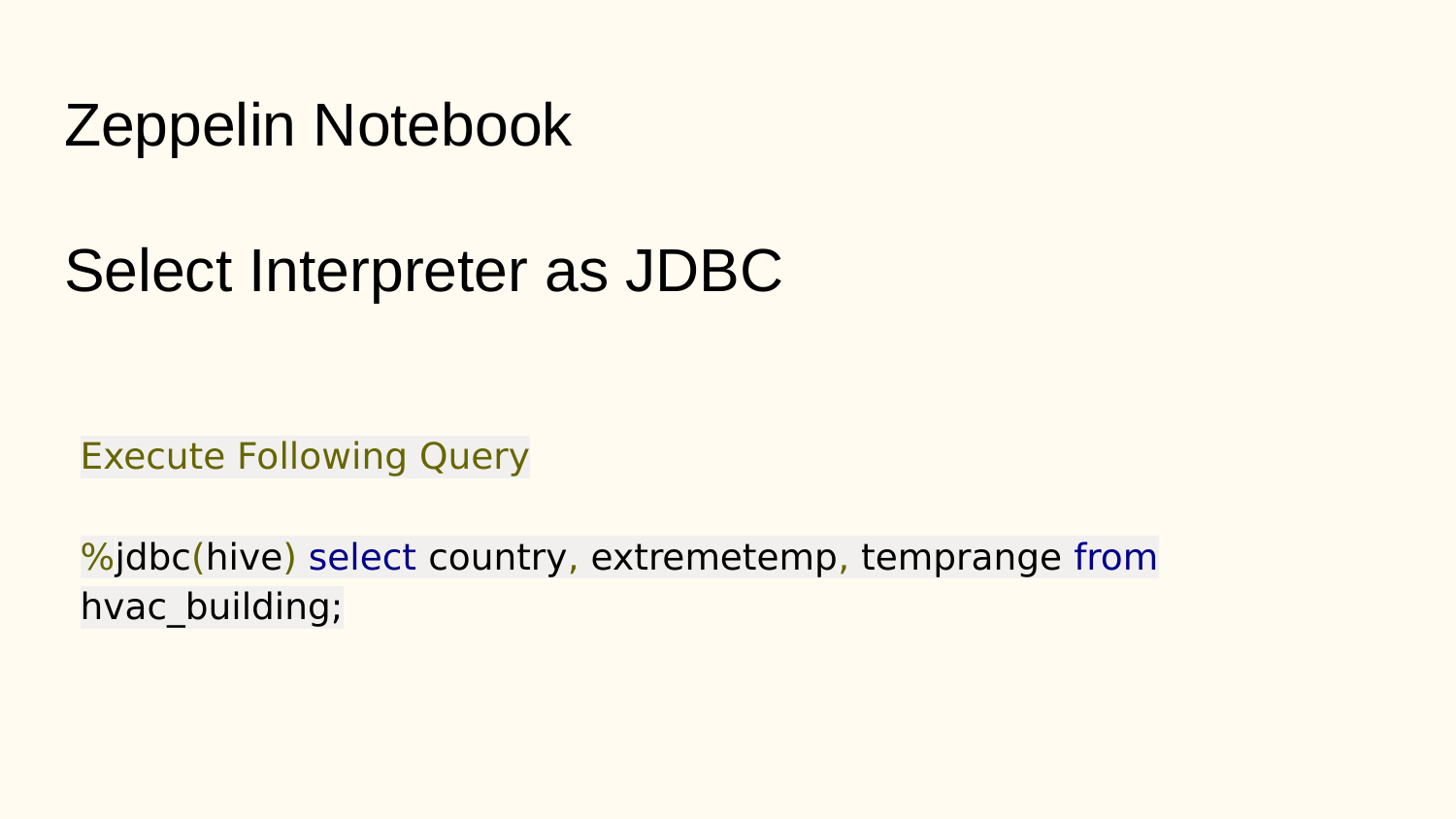

# Zeppelin Notebook

Select Interpreter as JDBC

Execute Following Query

%jdbc(hive) select country, extremetemp, temprange from hvac_building;